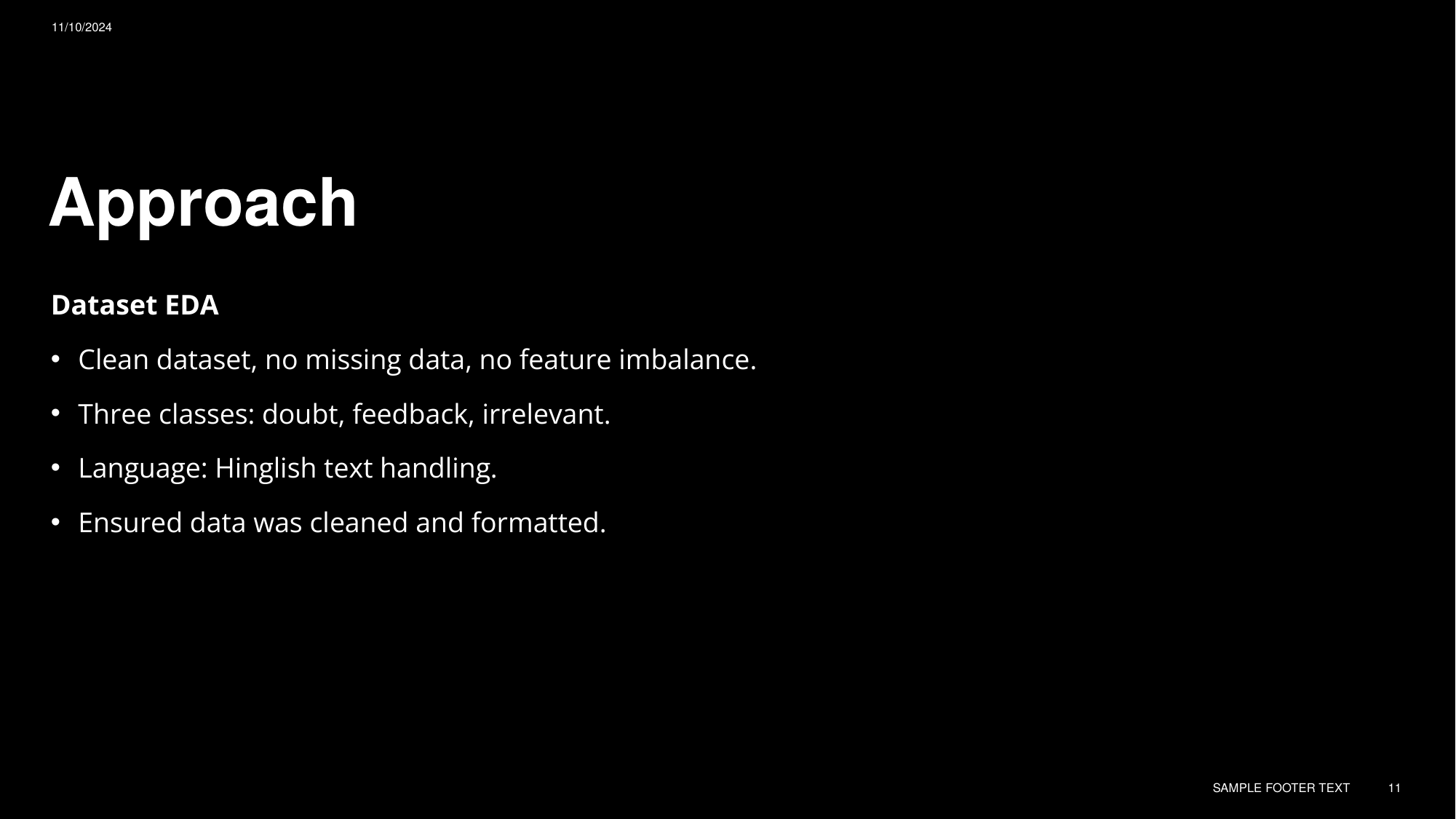

11/10/2024
# Approach
Dataset EDA
Clean dataset, no missing data, no feature imbalance.
Three classes: doubt, feedback, irrelevant.
Language: Hinglish text handling.
Ensured data was cleaned and formatted.
Sample Footer Text
11